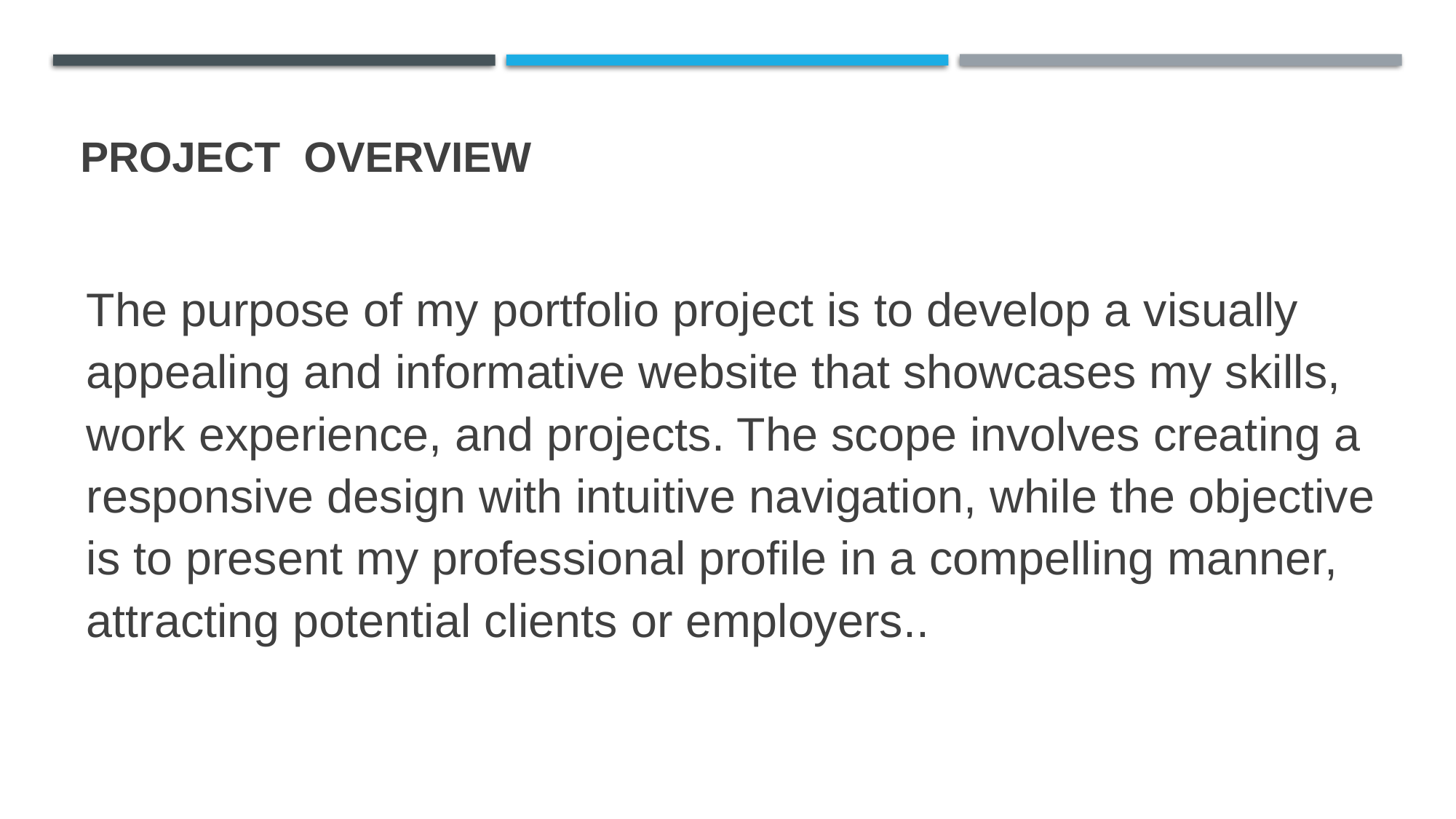

# PROJECT  OVERVIEW
The purpose of my portfolio project is to develop a visually appealing and informative website that showcases my skills, work experience, and projects. The scope involves creating a responsive design with intuitive navigation, while the objective is to present my professional profile in a compelling manner, attracting potential clients or employers..